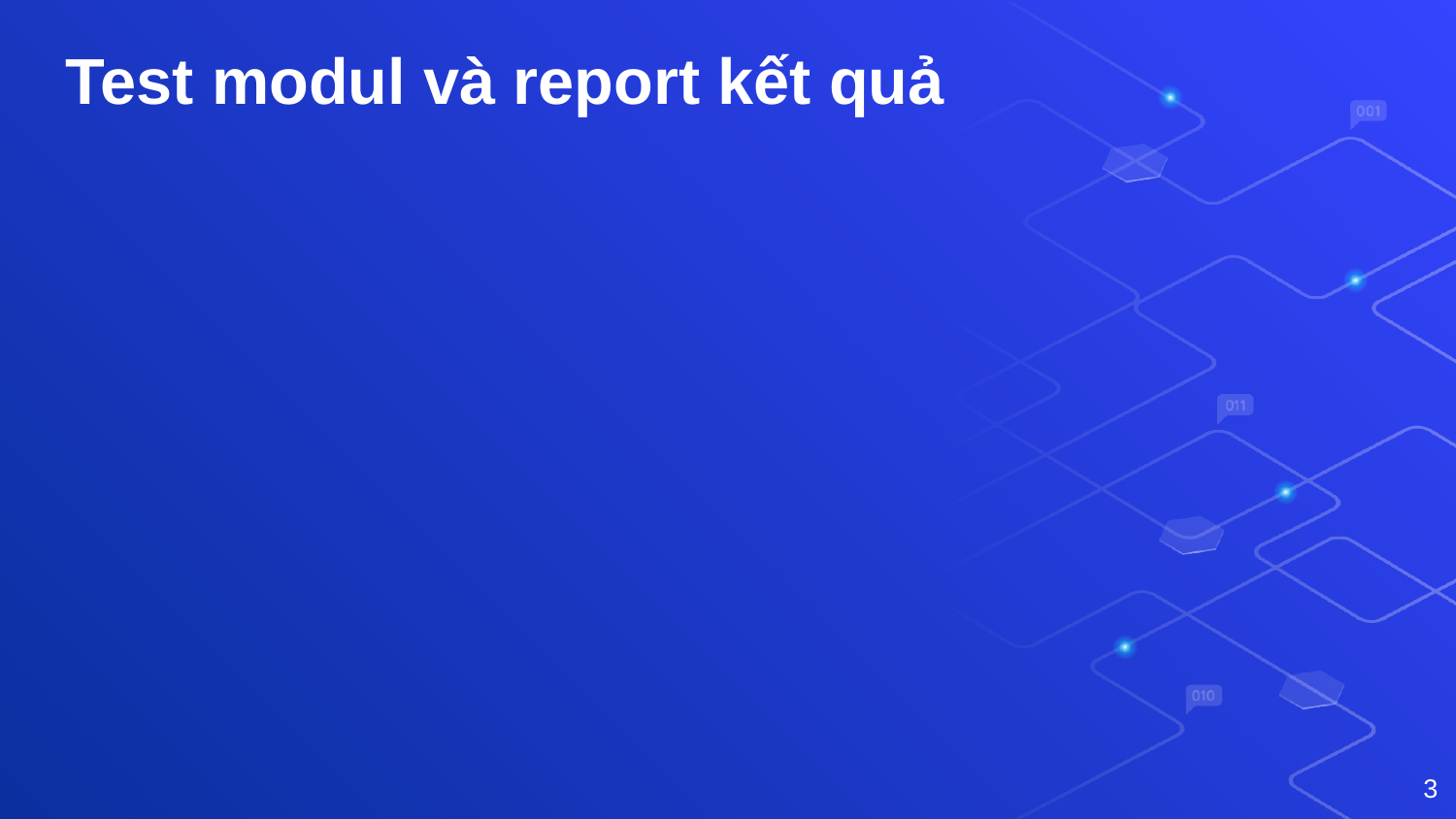

# Test modul và report kết quả
3